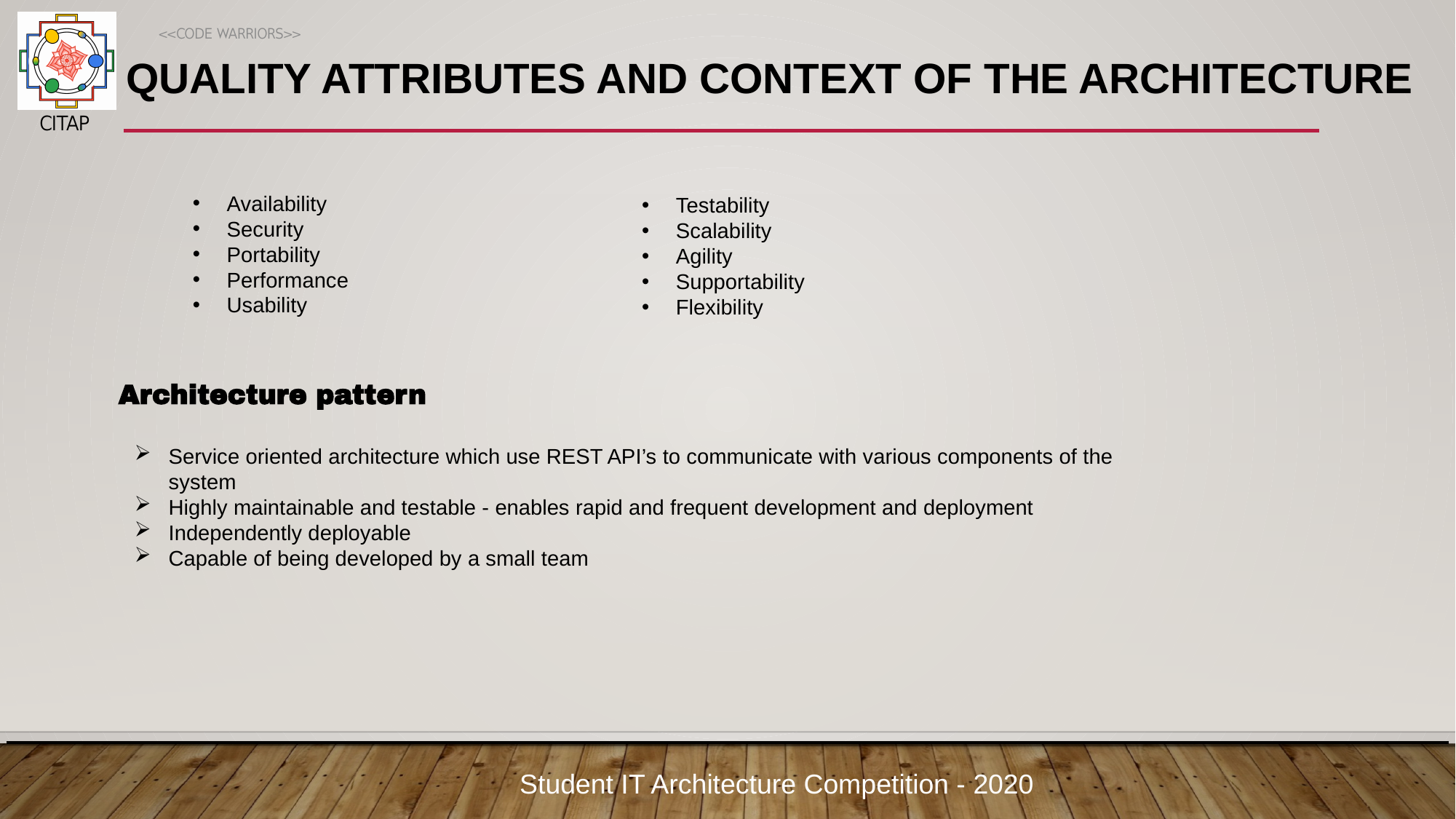

<<CODE WARRIORS>>
# Quality Attributes and Context of The Architecture
Availability
Security
Portability
Performance
Usability
Testability
Scalability
Agility
Supportability
Flexibility
Architecture pattern
Service oriented architecture which use REST API’s to communicate with various components of the system
Highly maintainable and testable - enables rapid and frequent development and deployment
Independently deployable
Capable of being developed by a small team